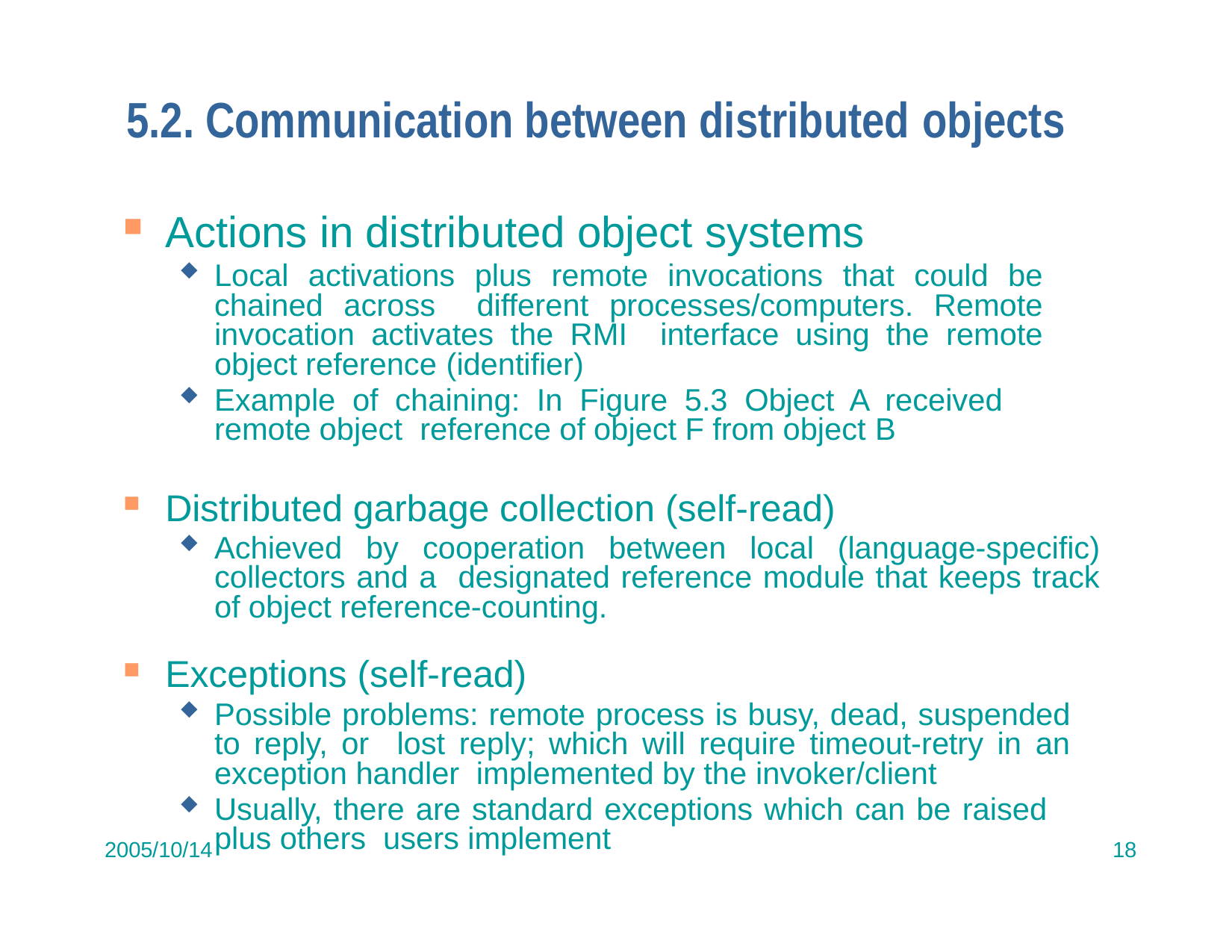

# 5.2. Communication between distributed objects
Actions in distributed object systems
Local activations plus remote invocations that could be chained across  different processes/computers. Remote invocation activates the RMI  interface using the remote object reference (identifier)
Example of chaining: In Figure 5.3 Object A received remote object  reference of object F from object B

Distributed garbage collection (self-read)
Achieved by cooperation between local (language-specific) collectors and a  designated reference module that keeps track of object reference-counting.

Exceptions (self-read)
Possible problems: remote process is busy, dead, suspended to reply, or  lost reply; which will require timeout-retry in an exception handler  implemented by the invoker/client
Usually, there are standard exceptions which can be raised plus others  users implement
2005/10/14
18